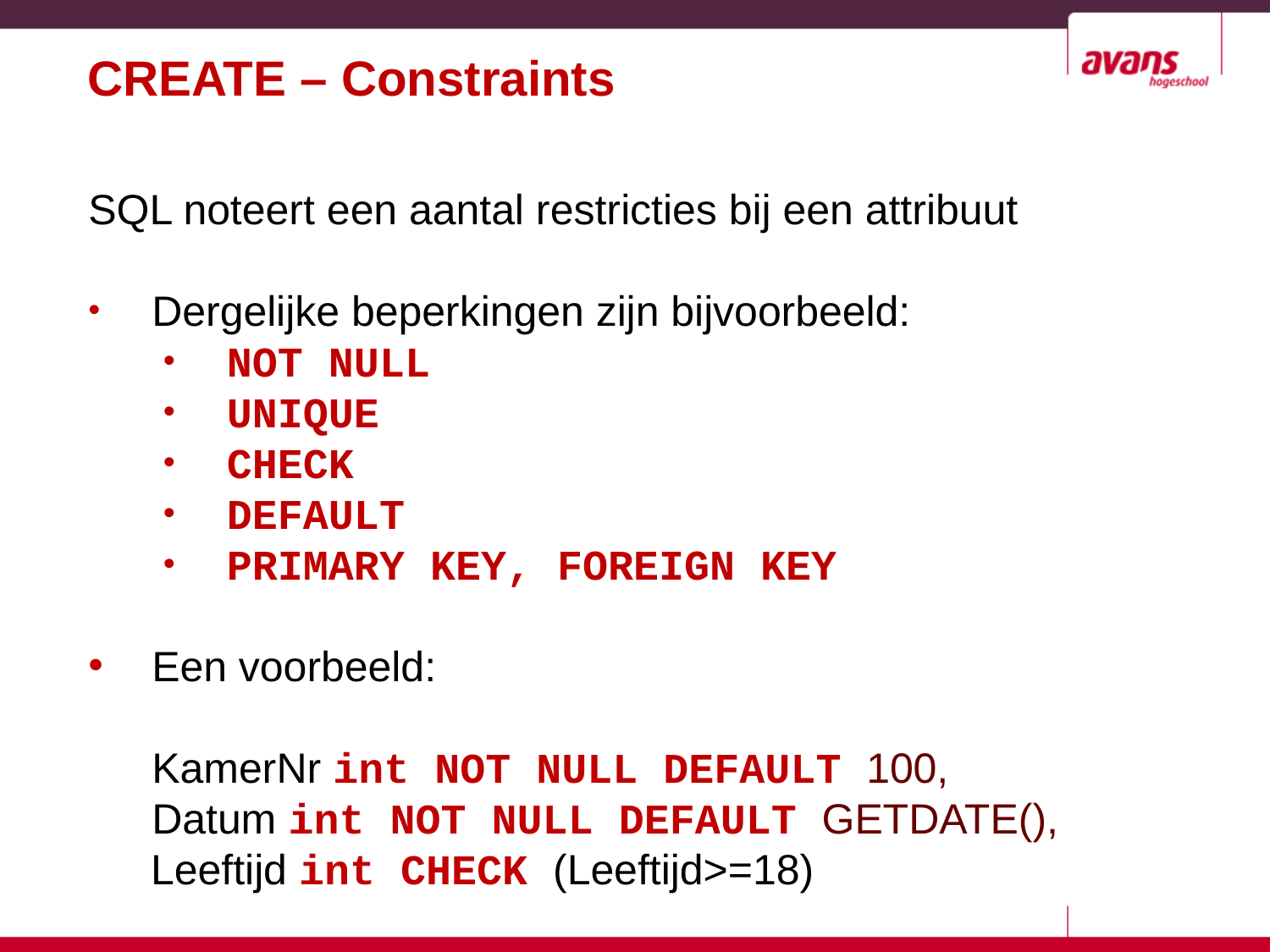

# CREATE – Constraints
SQL noteert een aantal restricties bij een attribuut

Dergelijke beperkingen zijn bijvoorbeeld:
NOT NULL
UNIQUE
CHECK
DEFAULT
PRIMARY KEY, FOREIGN KEY

Een voorbeeld:
KamerNr int NOT NULL DEFAULT 100,
Datum int NOT NULL DEFAULT GETDATE(),
	 Leeftijd int CHECK (Leeftijd>=18)